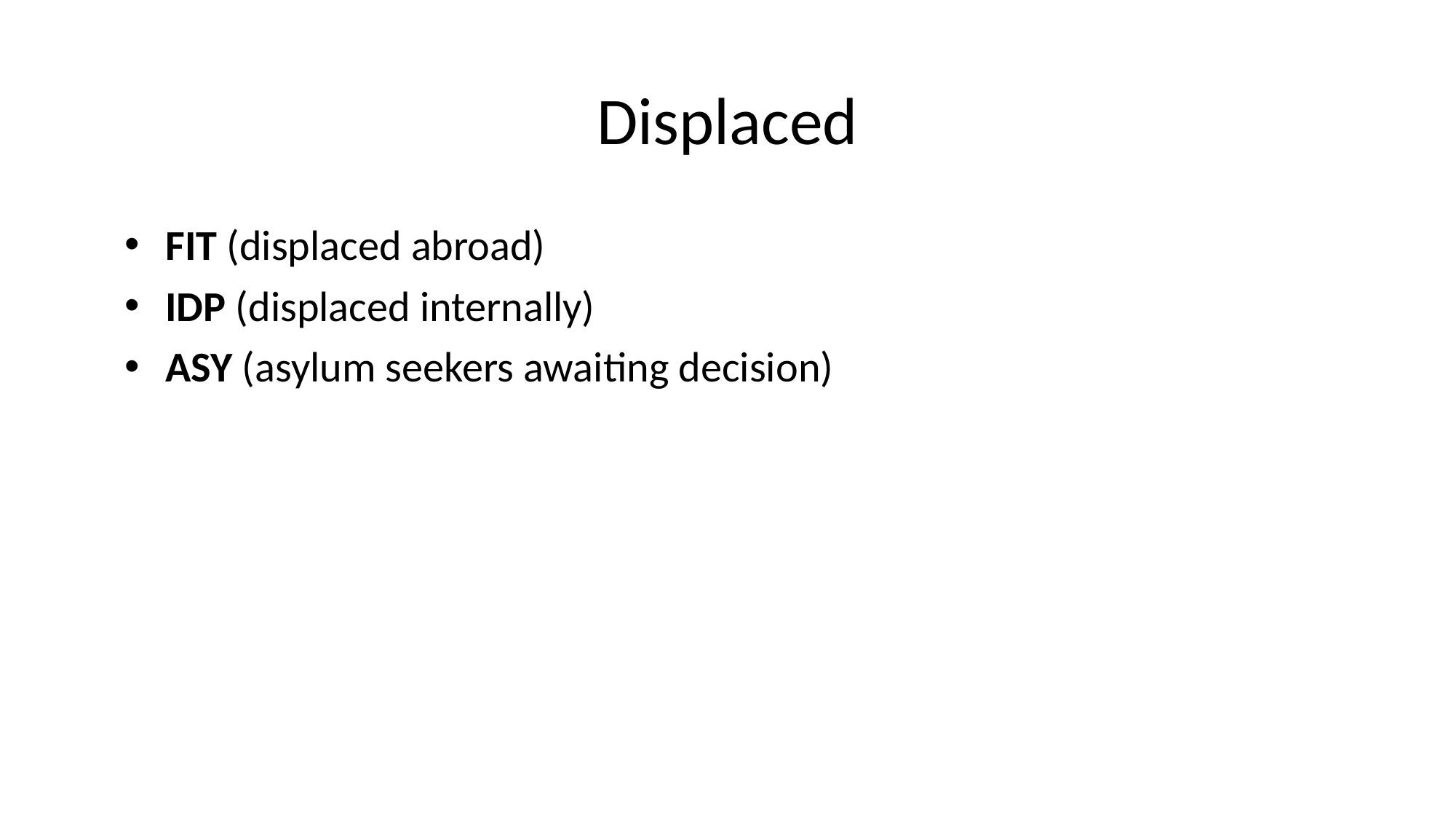

# Displaced
FIT (displaced abroad)
IDP (displaced internally)
ASY (asylum seekers awaiting decision)